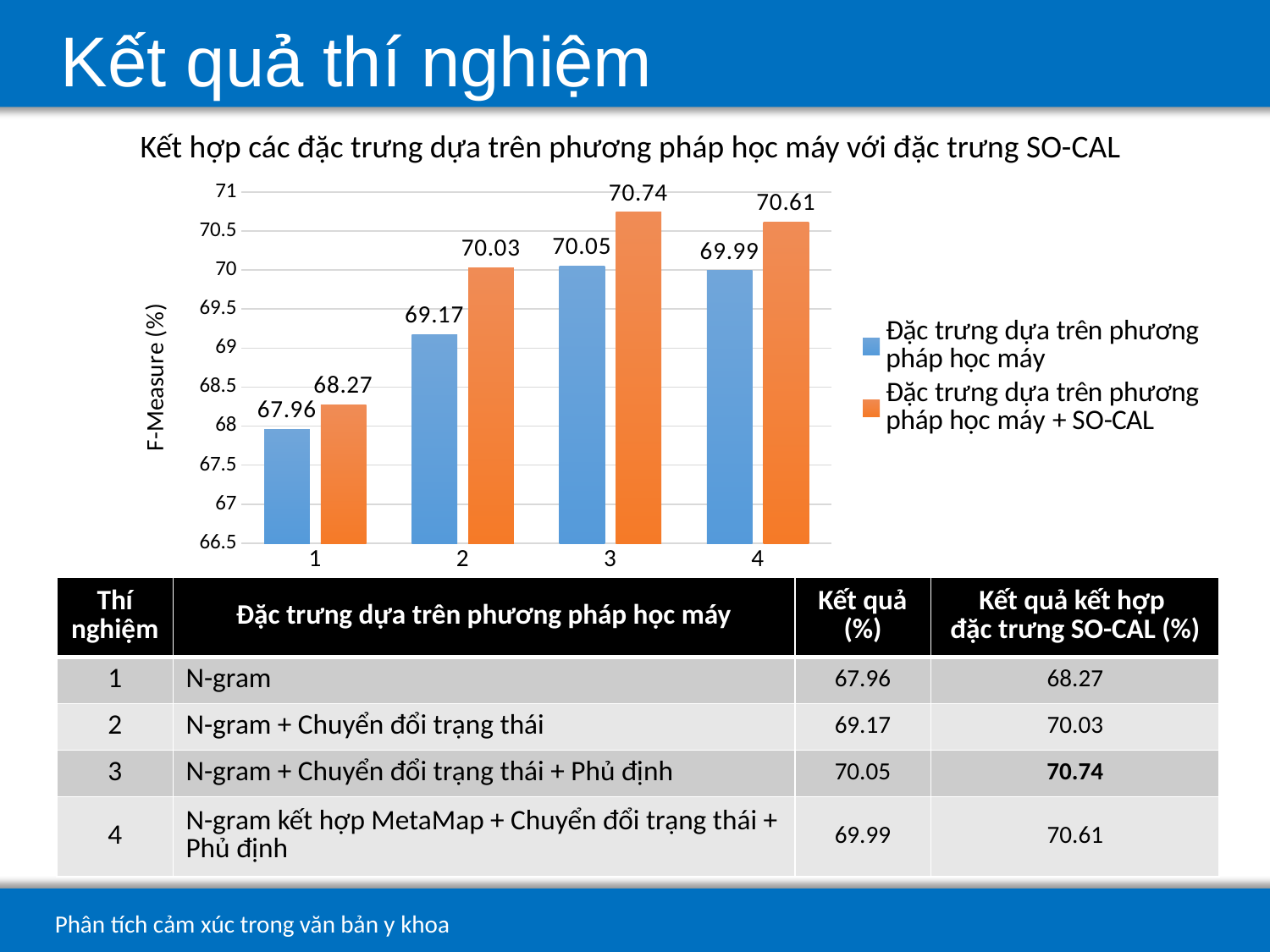

# Kết quả thí nghiệm
Kết hợp các đặc trưng dựa trên phương pháp học máy với đặc trưng SO-CAL

### Chart

| Category | Đặc trưng dựa trên phương pháp học máy | Đặc trưng dựa trên phương pháp học máy + SO-CAL |
|---|---|---|
| 1 | 67.96 | 68.27 |
| 2 | 69.17 | 70.03 |
| 3 | 70.05 | 70.74000000000001 |
| 4 | 69.99 | 70.61 |
| Thí nghiệm | Đặc trưng dựa trên phương pháp học máy | Kết quả (%) | Kết quả kết hợp đặc trưng SO-CAL (%) |
| --- | --- | --- | --- |
| 1 | N-gram | 67.96 | 68.27 |
| 2 | N-gram + Chuyển đổi trạng thái | 69.17 | 70.03 |
| 3 | N-gram + Chuyển đổi trạng thái + Phủ định | 70.05 | 70.74 |
| 4 | N-gram kết hợp MetaMap + Chuyển đổi trạng thái + Phủ định | 69.99 | 70.61 |

23
Phân tích cảm xúc trong văn bản y khoa